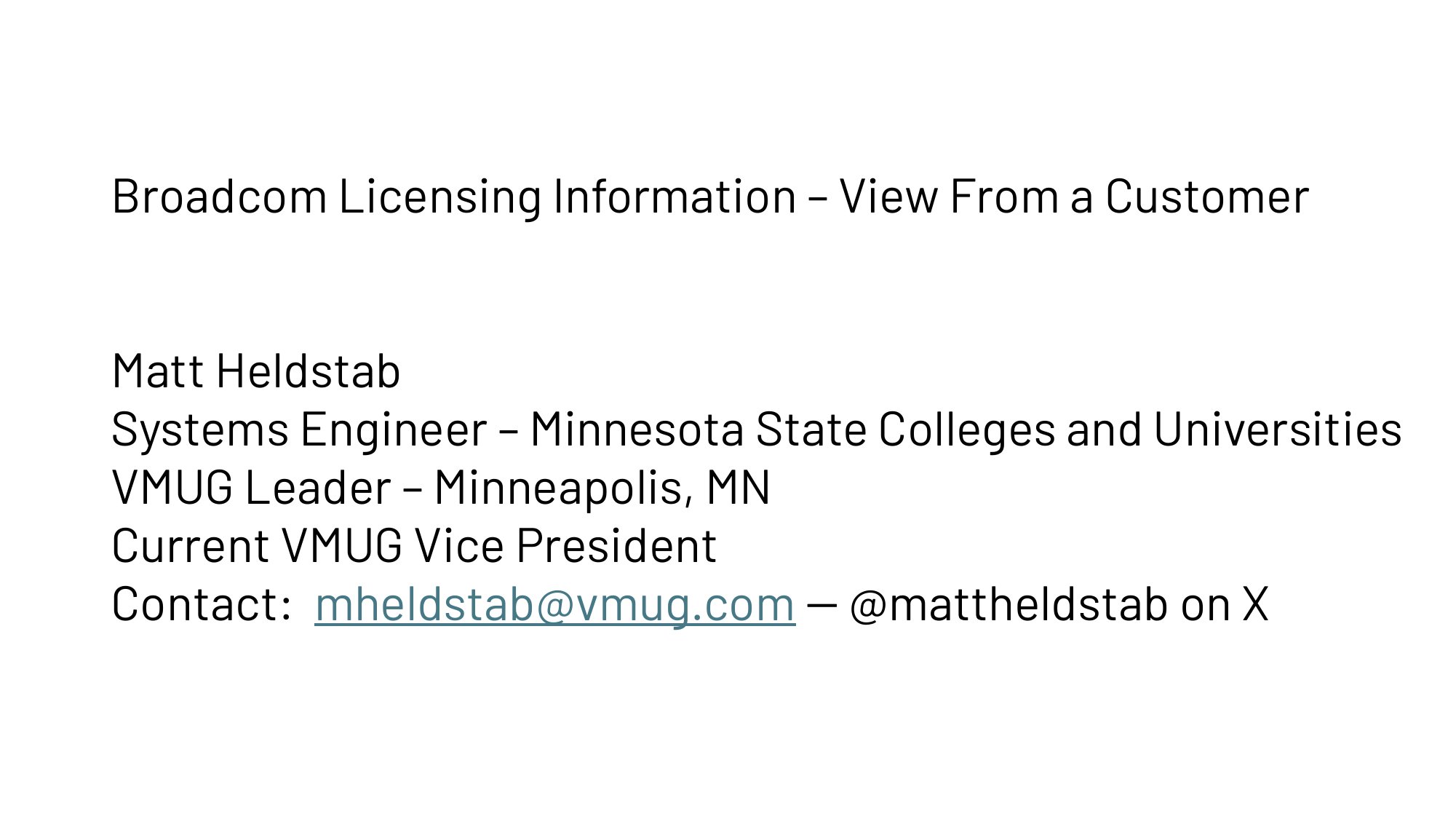

Broadcom Licensing Information – View From a Customer

Matt Heldstab
Systems Engineer – Minnesota State Colleges and Universities
VMUG Leader – Minneapolis, MN
Current VMUG Vice President
Contact:  mheldstab@vmug.com -- @mattheldstab on X